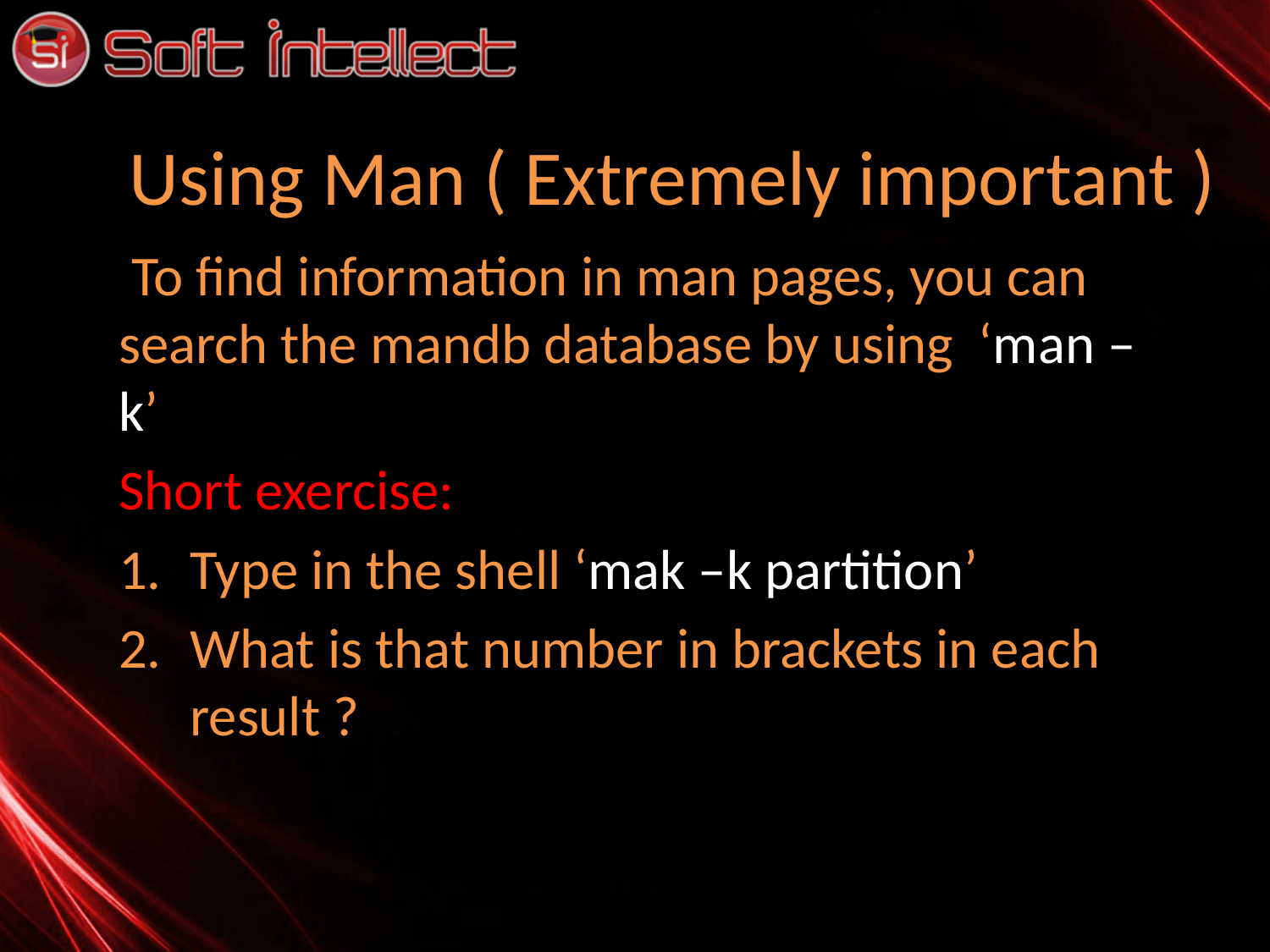

# Using Man ( Extremely important )
 To find information in man pages, you can search the mandb database by using  ‘man –k’
Short exercise:
Type in the shell ‘mak –k partition’
What is that number in brackets in each result ?